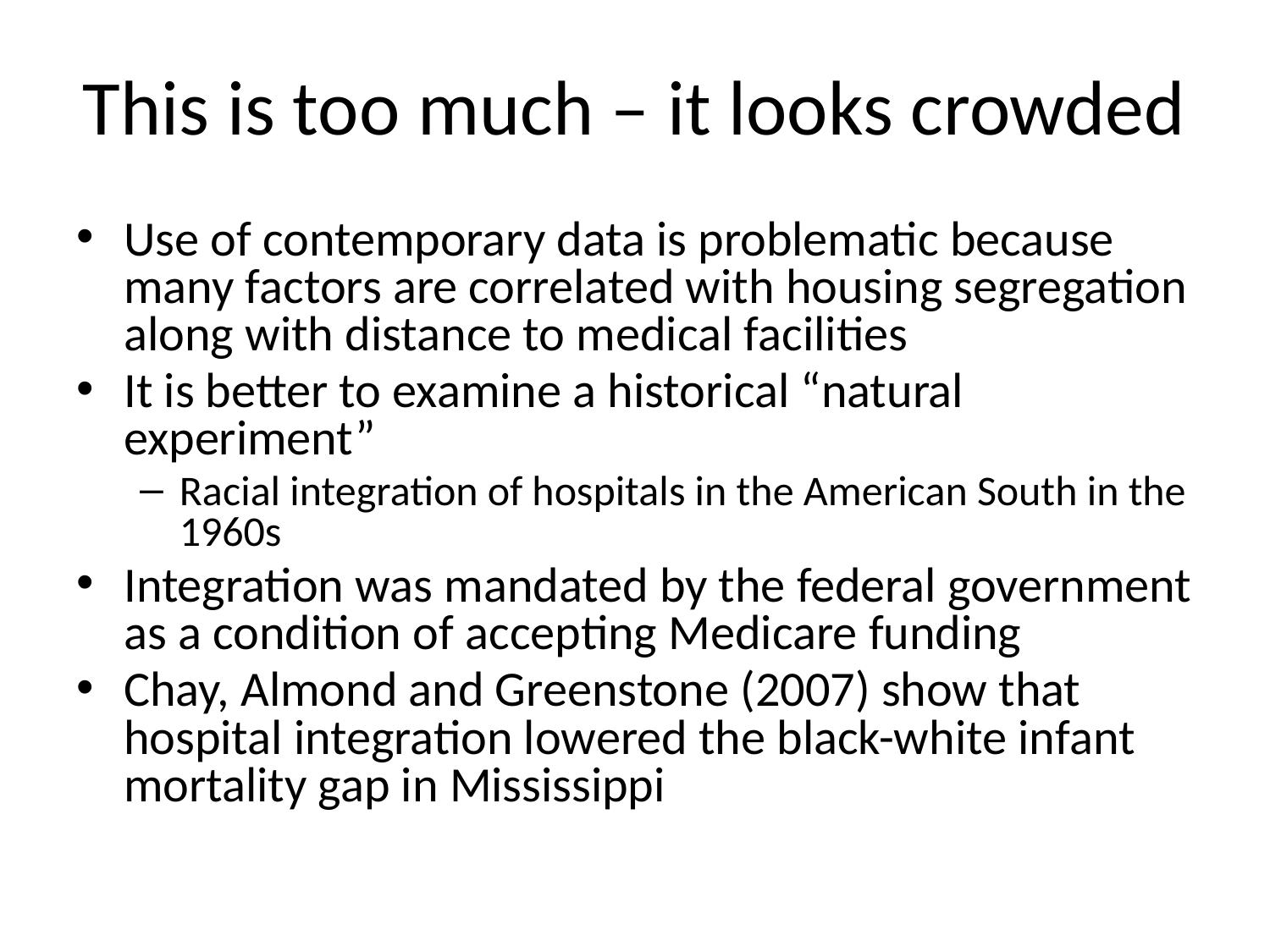

# This is too much – it looks crowded
Use of contemporary data is problematic because many factors are correlated with housing segregation along with distance to medical facilities
It is better to examine a historical “natural experiment”
Racial integration of hospitals in the American South in the 1960s
Integration was mandated by the federal government as a condition of accepting Medicare funding
Chay, Almond and Greenstone (2007) show that hospital integration lowered the black-white infant mortality gap in Mississippi